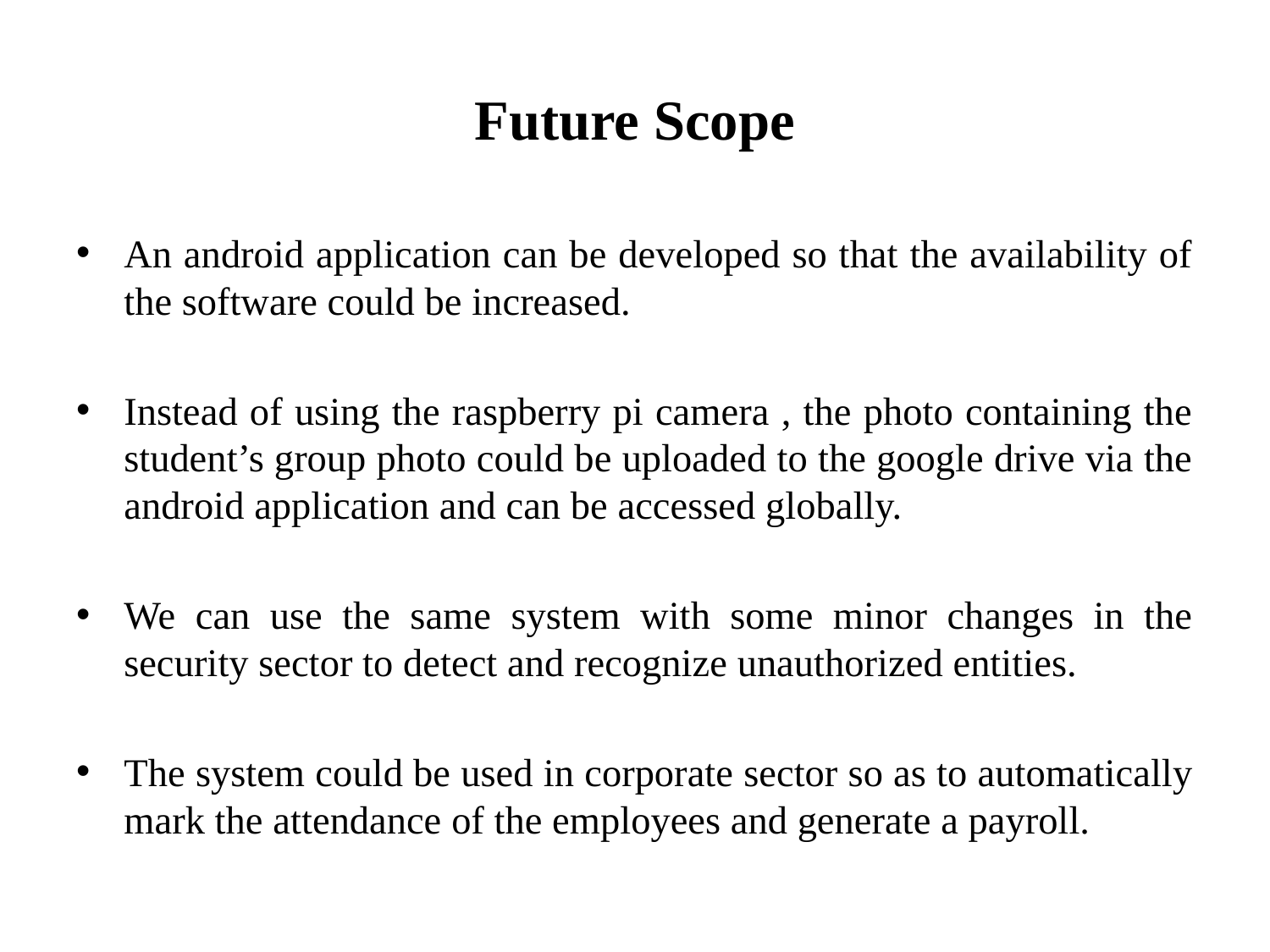

# Future Scope
An android application can be developed so that the availability of the software could be increased.

Instead of using the raspberry pi camera , the photo containing the student’s group photo could be uploaded to the google drive via the android application and can be accessed globally.

We can use the same system with some minor changes in the security sector to detect and recognize unauthorized entities.

The system could be used in corporate sector so as to automatically mark the attendance of the employees and generate a payroll.